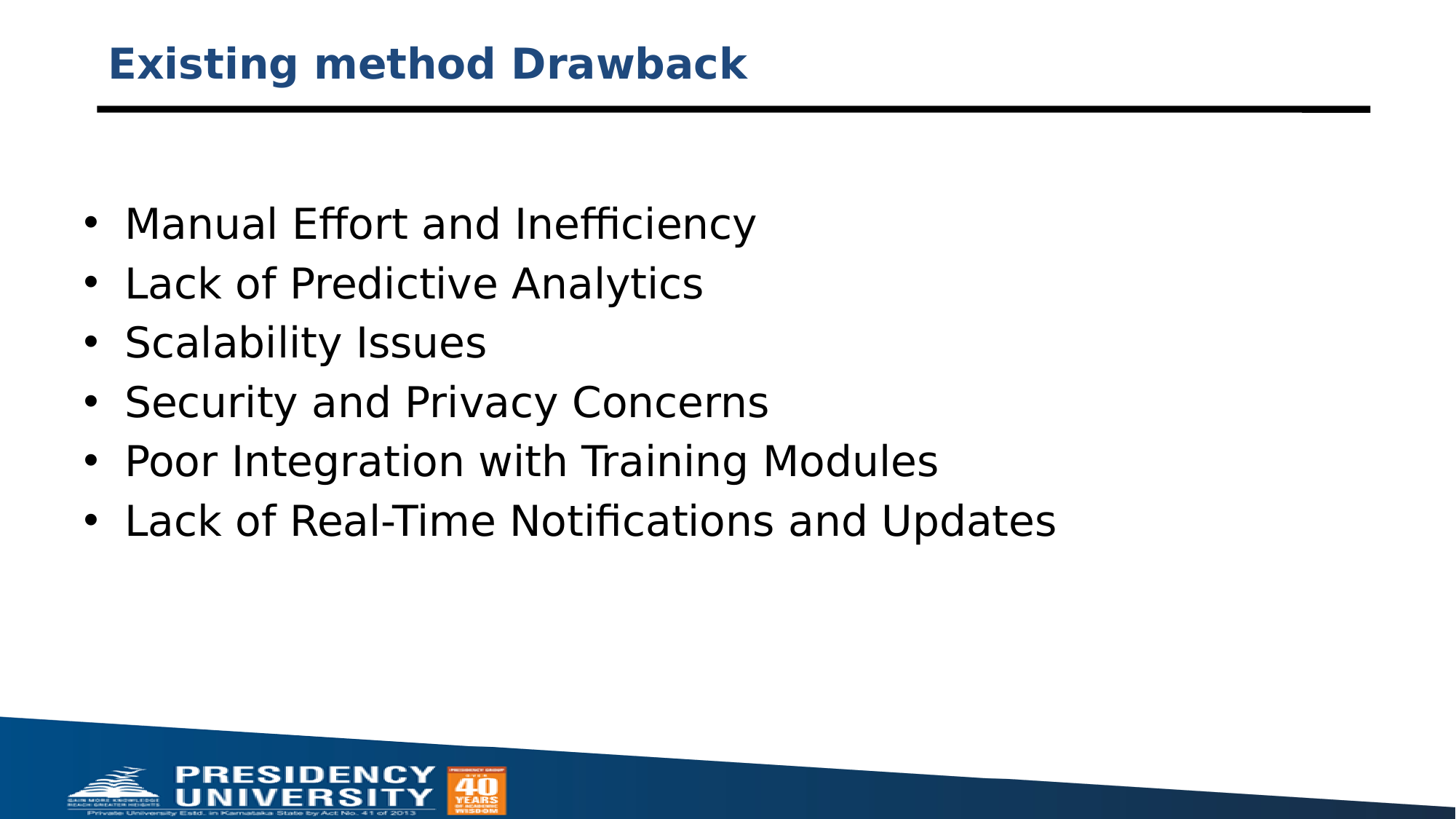

# Existing method Drawback
Manual Effort and Inefficiency
Lack of Predictive Analytics
Scalability Issues
Security and Privacy Concerns
Poor Integration with Training Modules
Lack of Real-Time Notifications and Updates